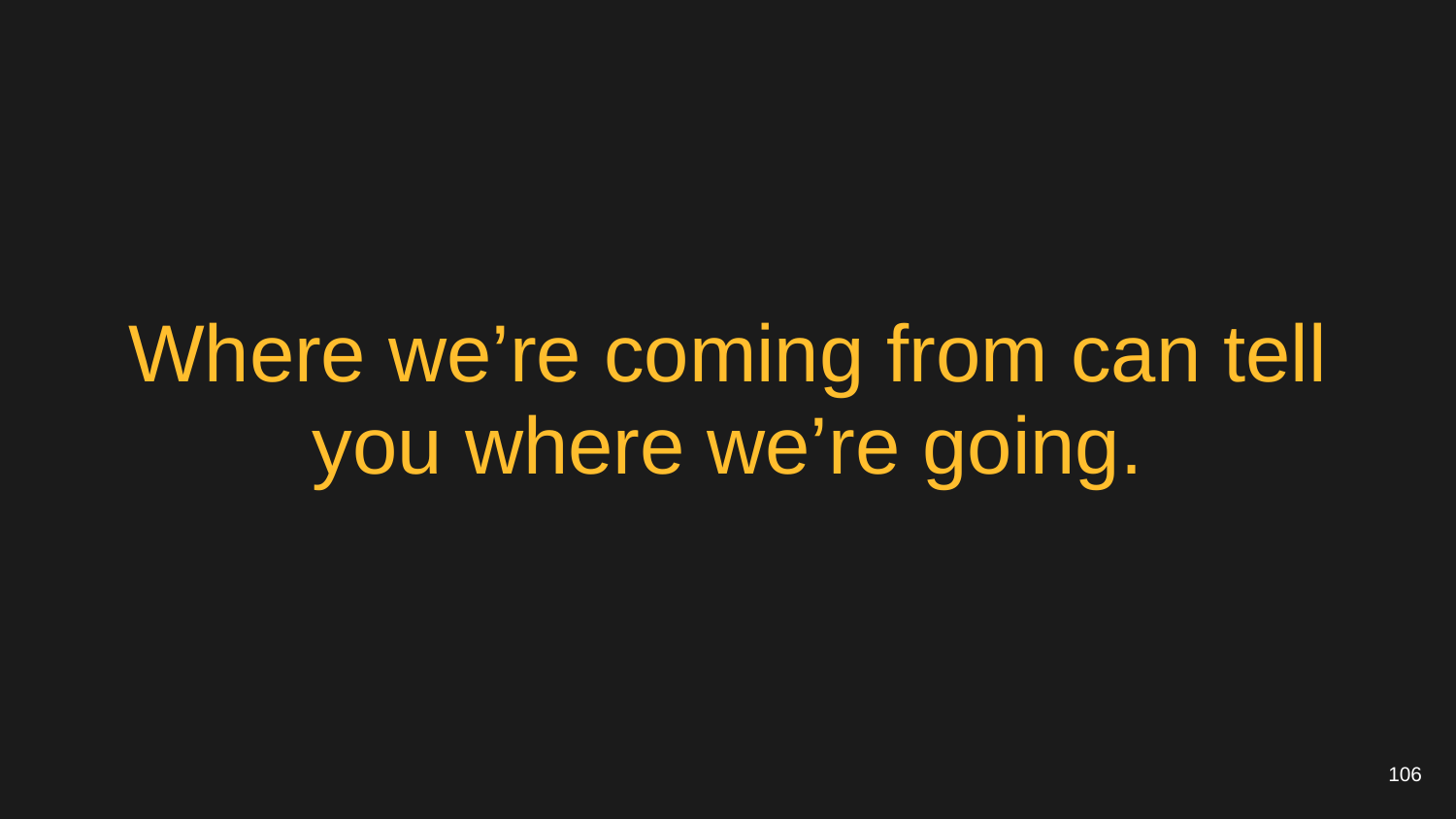

# Where we’re coming from can tell you where we’re going.
106